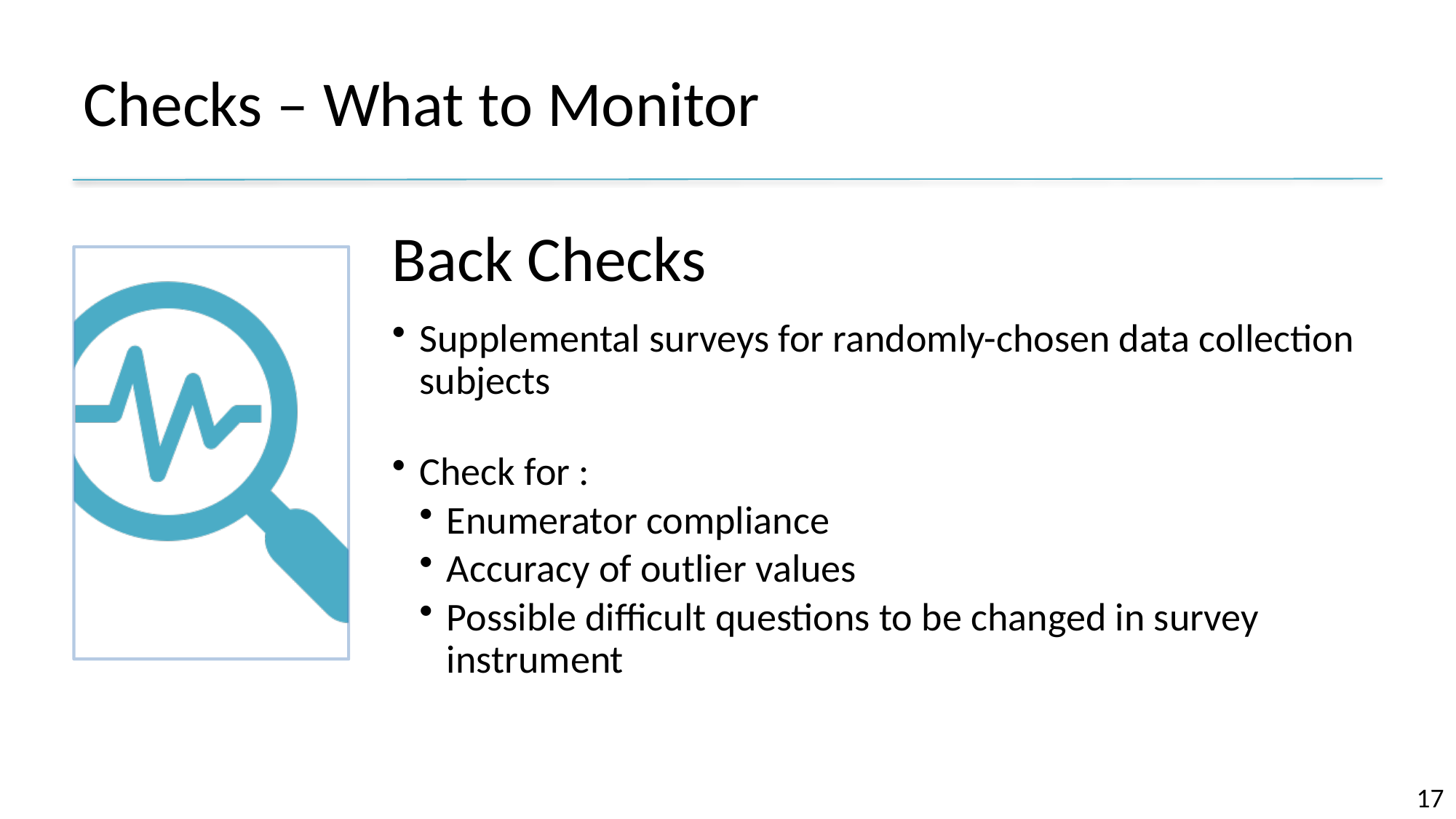

# Checks – What to Monitor
Back Checks
Supplemental surveys for randomly-chosen data collection subjects
Check for :
Enumerator compliance
Accuracy of outlier values
Possible difficult questions to be changed in survey instrument

17